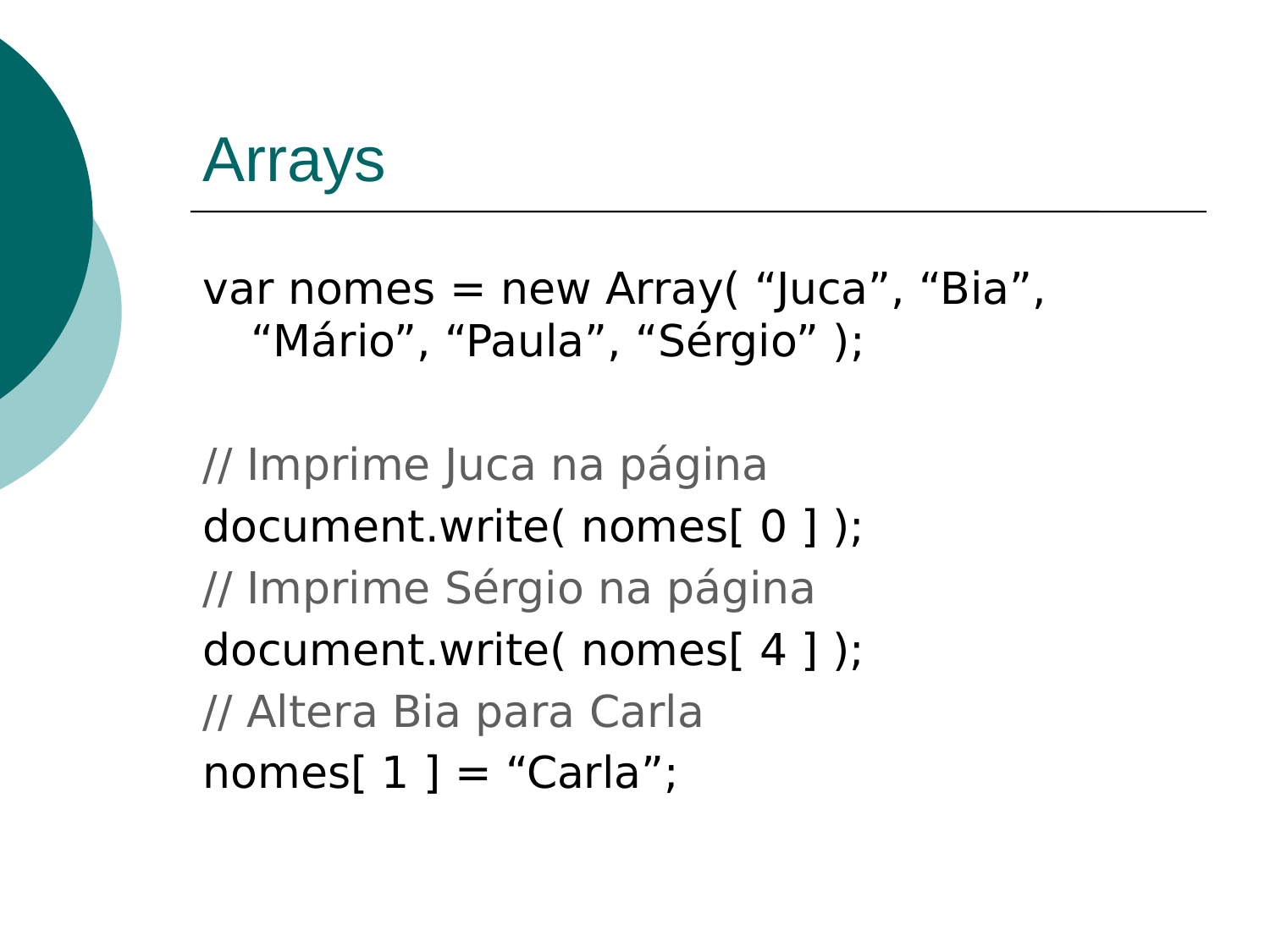

# Arrays
var nomes = new Array( “Juca”, “Bia”, “Mário”, “Paula”, “Sérgio” );

// Imprime Juca na página
document.write( nomes[ 0 ] );
// Imprime Sérgio na página
document.write( nomes[ 4 ] );
// Altera Bia para Carla
nomes[ 1 ] = “Carla”;